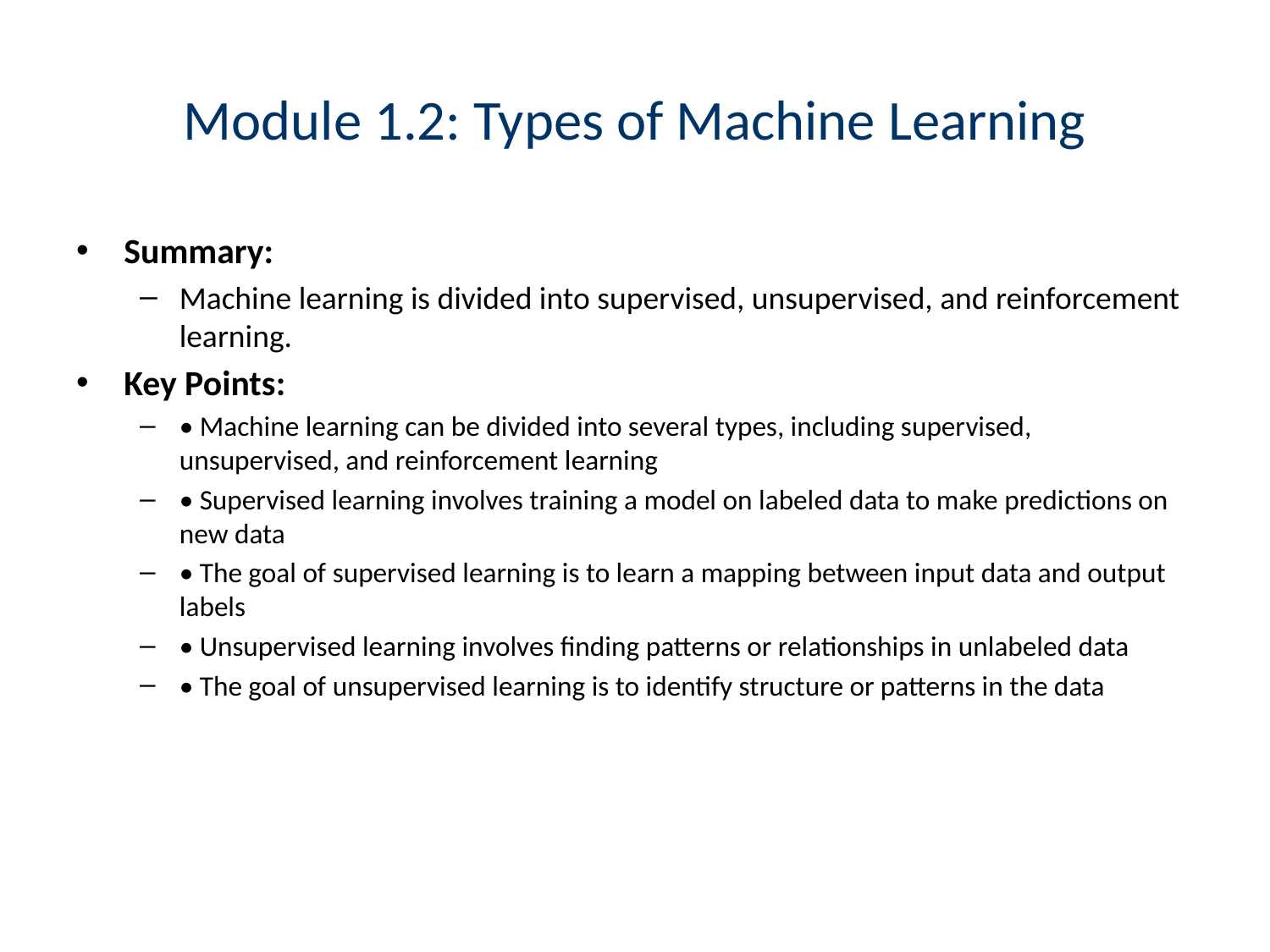

# Module 1.2: Types of Machine Learning
Summary:
Machine learning is divided into supervised, unsupervised, and reinforcement learning.
Key Points:
• Machine learning can be divided into several types, including supervised, unsupervised, and reinforcement learning
• Supervised learning involves training a model on labeled data to make predictions on new data
• The goal of supervised learning is to learn a mapping between input data and output labels
• Unsupervised learning involves finding patterns or relationships in unlabeled data
• The goal of unsupervised learning is to identify structure or patterns in the data